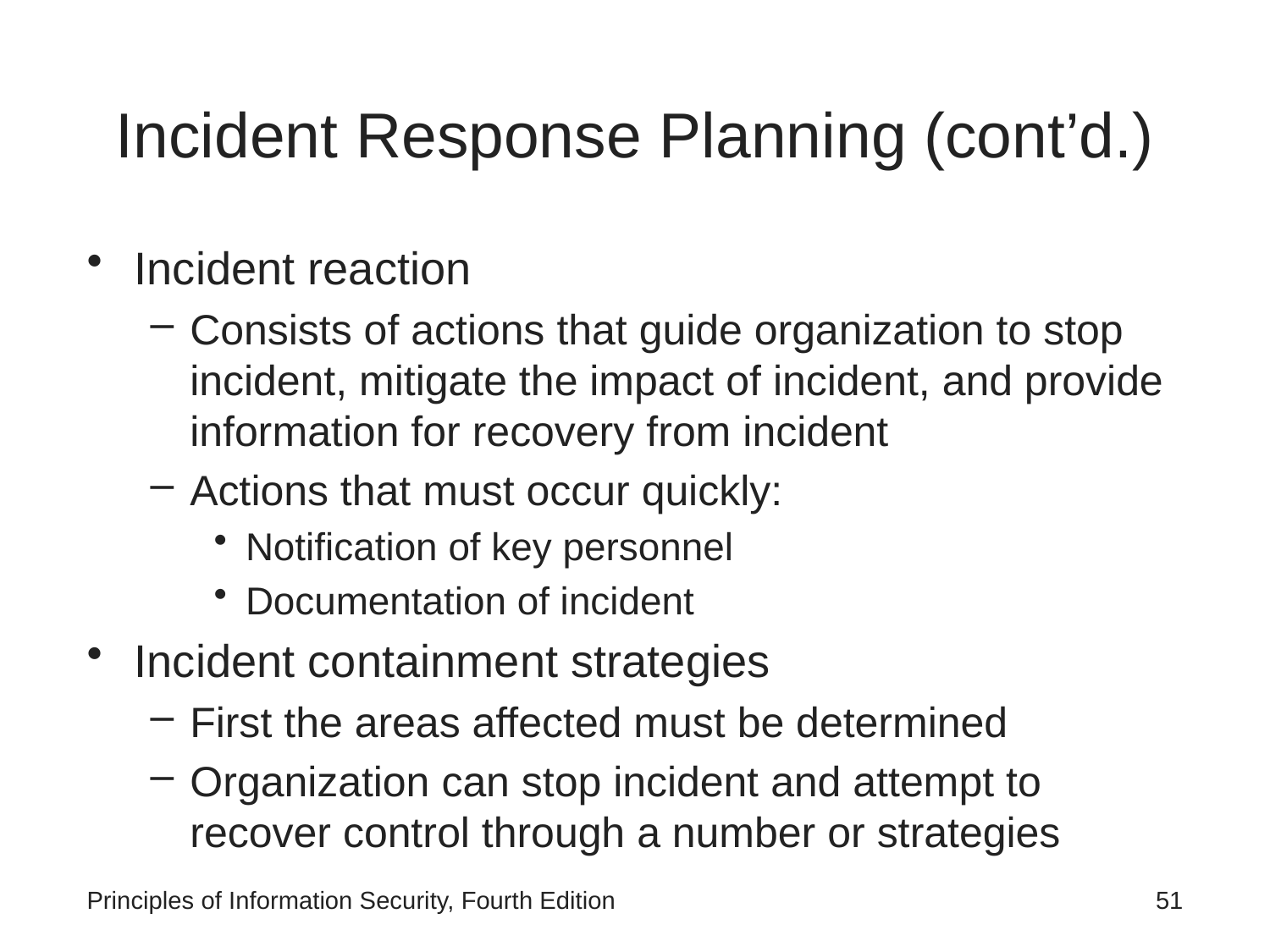

# Incident Response Planning (cont’d.)
Incident reaction
Consists of actions that guide organization to stop incident, mitigate the impact of incident, and provide information for recovery from incident
Actions that must occur quickly:
Notification of key personnel
Documentation of incident
Incident containment strategies
First the areas affected must be determined
Organization can stop incident and attempt to recover control through a number or strategies
Principles of Information Security, Fourth Edition
 51